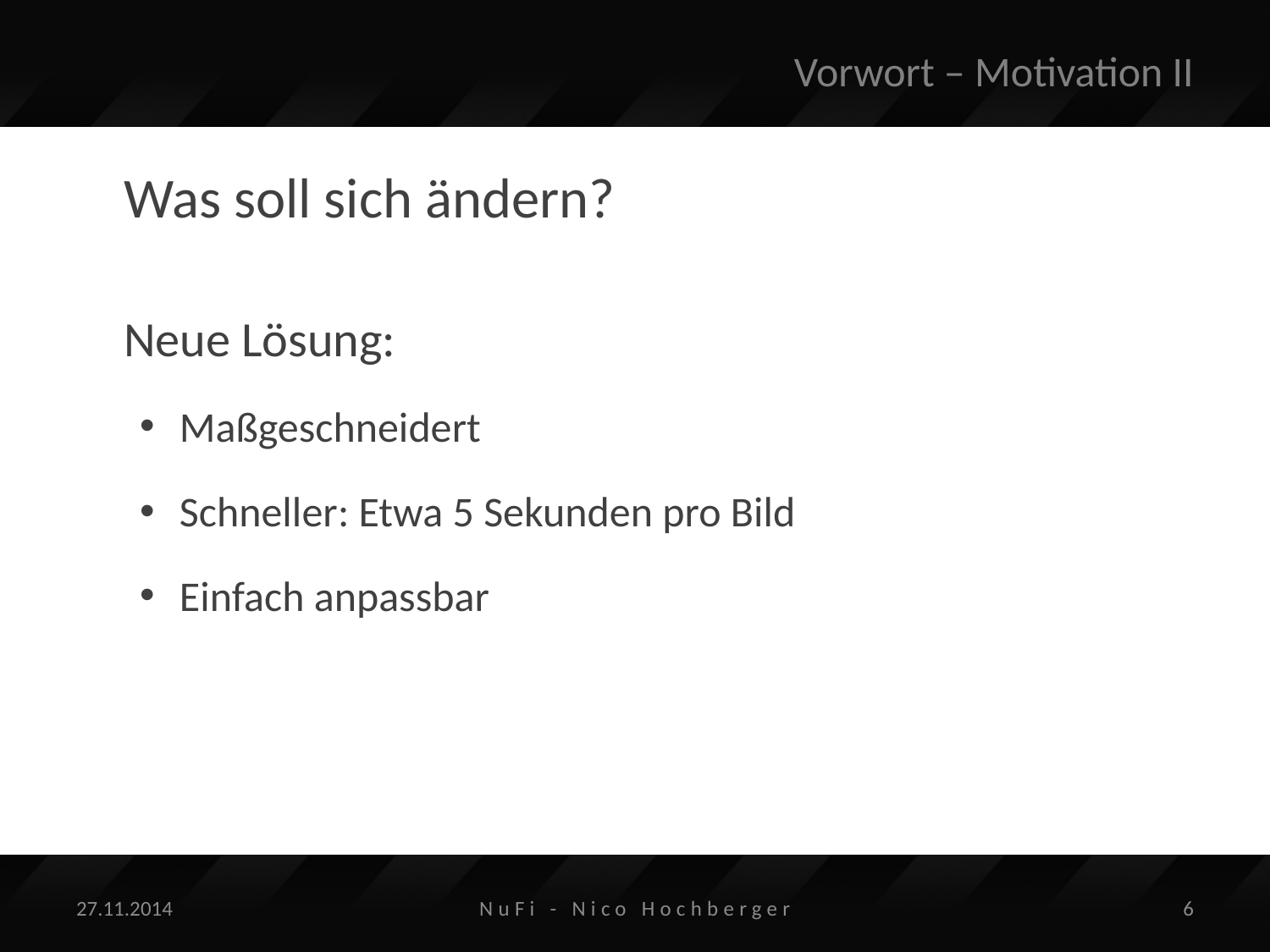

# Vorwort – Motivation II
Was soll sich ändern?

Neue Lösung:
Maßgeschneidert
Schneller: Etwa 5 Sekunden pro Bild
Einfach anpassbar
27.11.2014
NuFi - Nico Hochberger
6